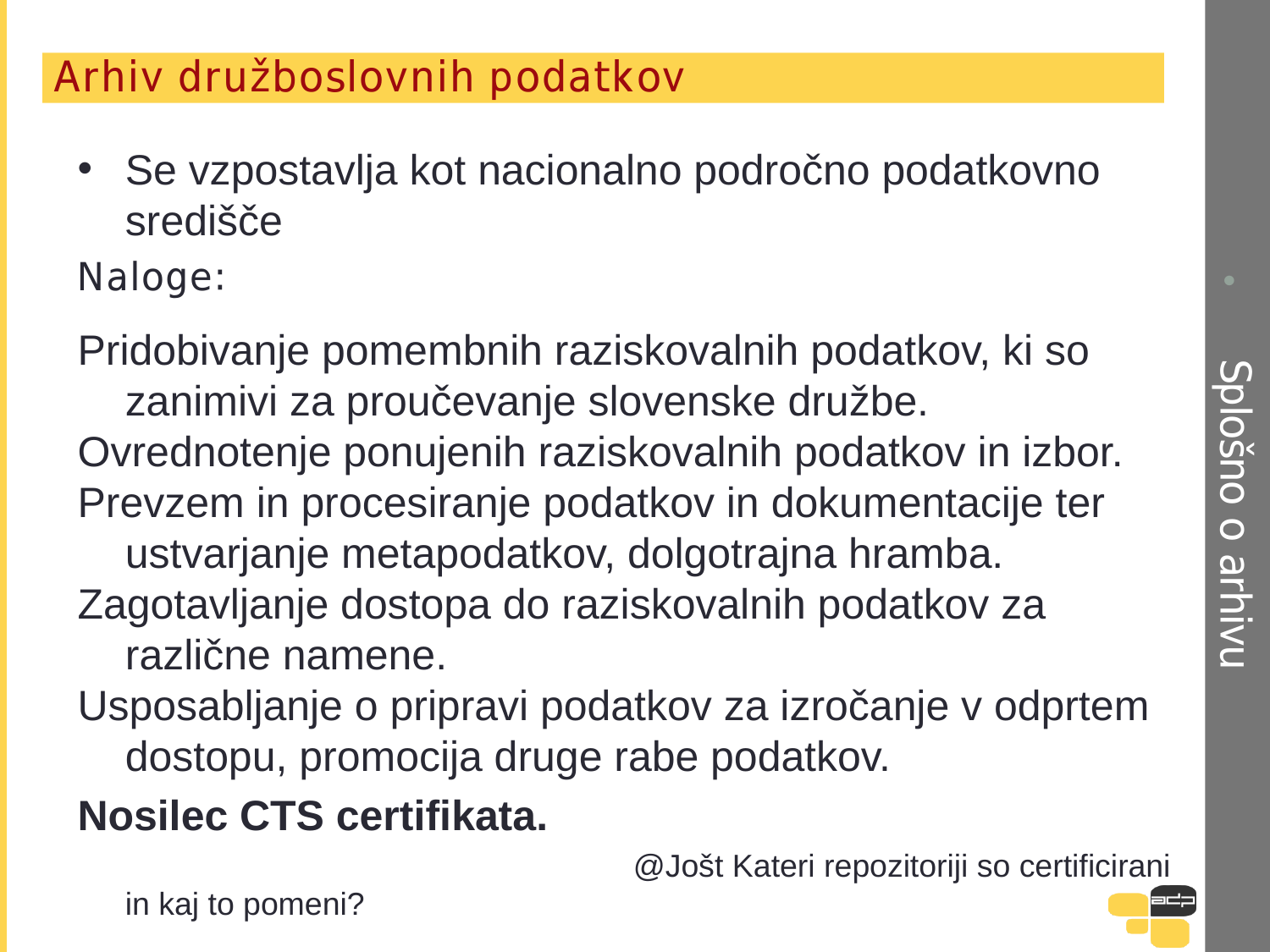

Splošno o arhivu
Arhiv družboslovnih podatkov
ADP
Se vzpostavlja kot nacionalno področno podatkovno središče
Naloge:

Pridobivanje pomembnih raziskovalnih podatkov, ki so zanimivi za proučevanje slovenske družbe.
Ovrednotenje ponujenih raziskovalnih podatkov in izbor.
Prevzem in procesiranje podatkov in dokumentacije ter ustvarjanje metapodatkov, dolgotrajna hramba.
Zagotavljanje dostopa do raziskovalnih podatkov za različne namene.
Usposabljanje o pripravi podatkov za izročanje v odprtem dostopu, promocija druge rabe podatkov.
Nosilec CTS certifikata.
					@Jošt Kateri repozitoriji so certificirani in kaj to pomeni?